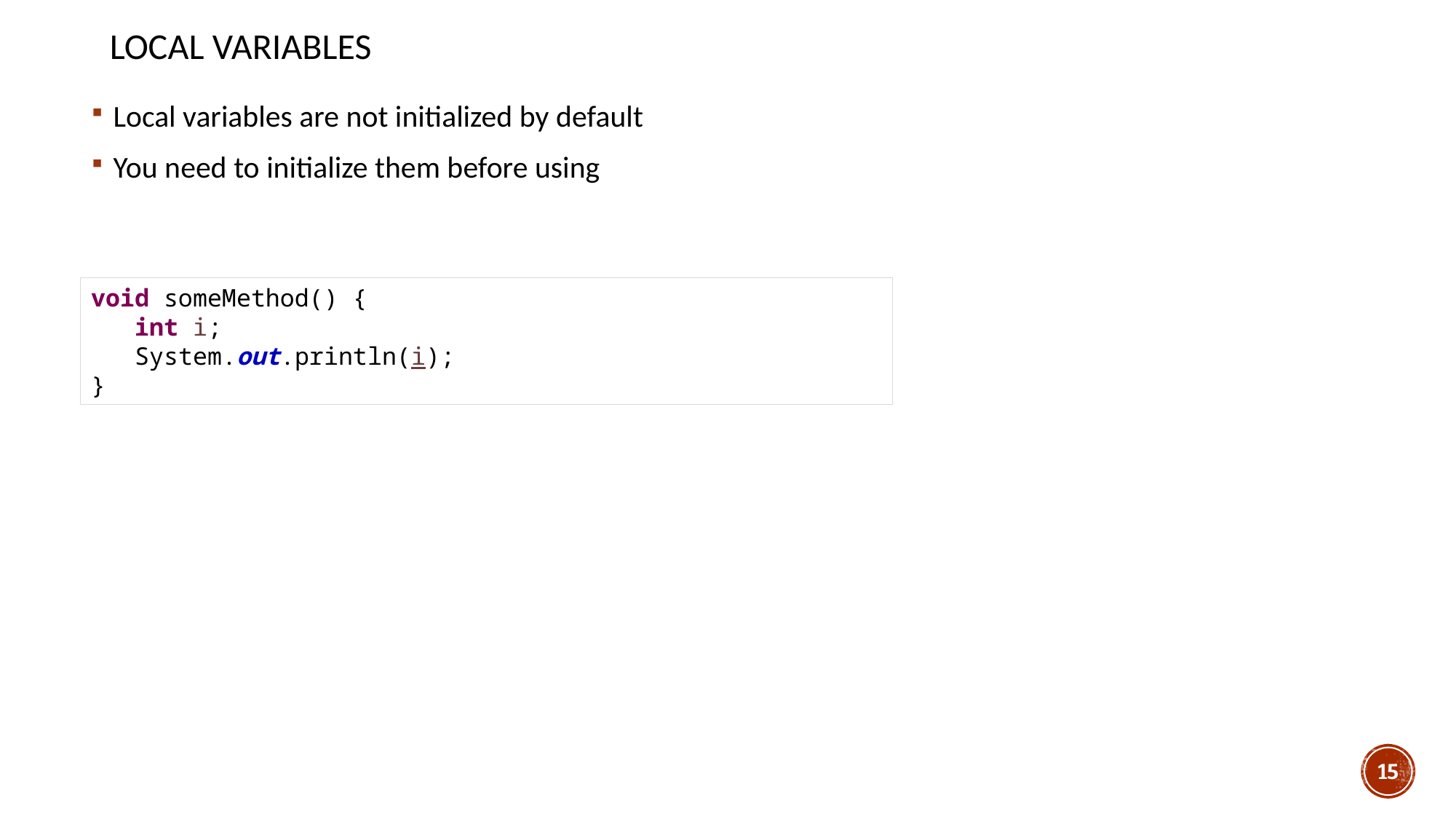

# Local variables
Local variables are not initialized by default
You need to initialize them before using

void someMethod() {
   int i;
   System.out.println(i);
}
15